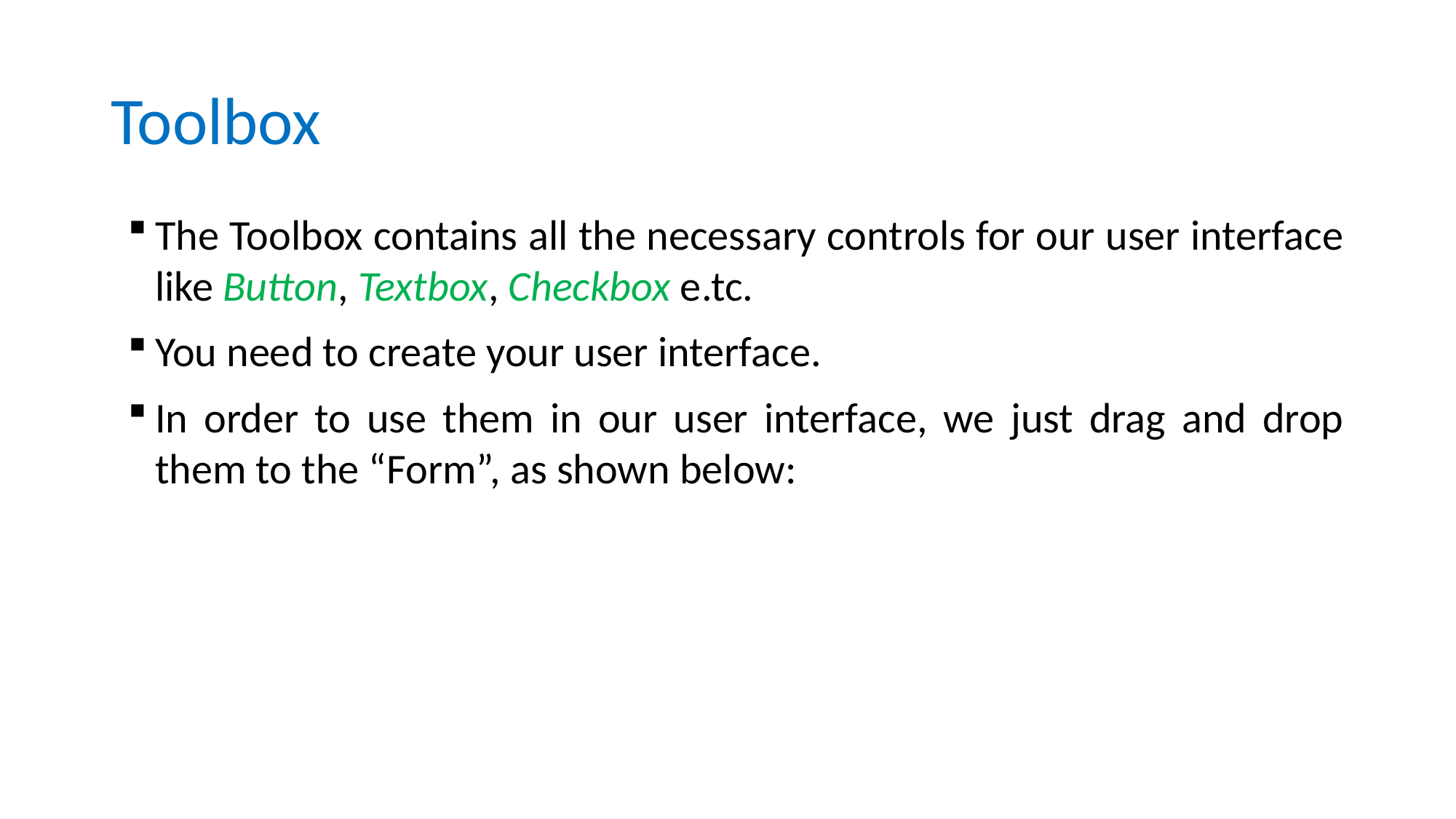

# Toolbox
The Toolbox contains all the necessary controls for our user interface like Button, Textbox, Checkbox e.tc.
You need to create your user interface.
In order to use them in our user interface, we just drag and drop them to the “Form”, as shown below: